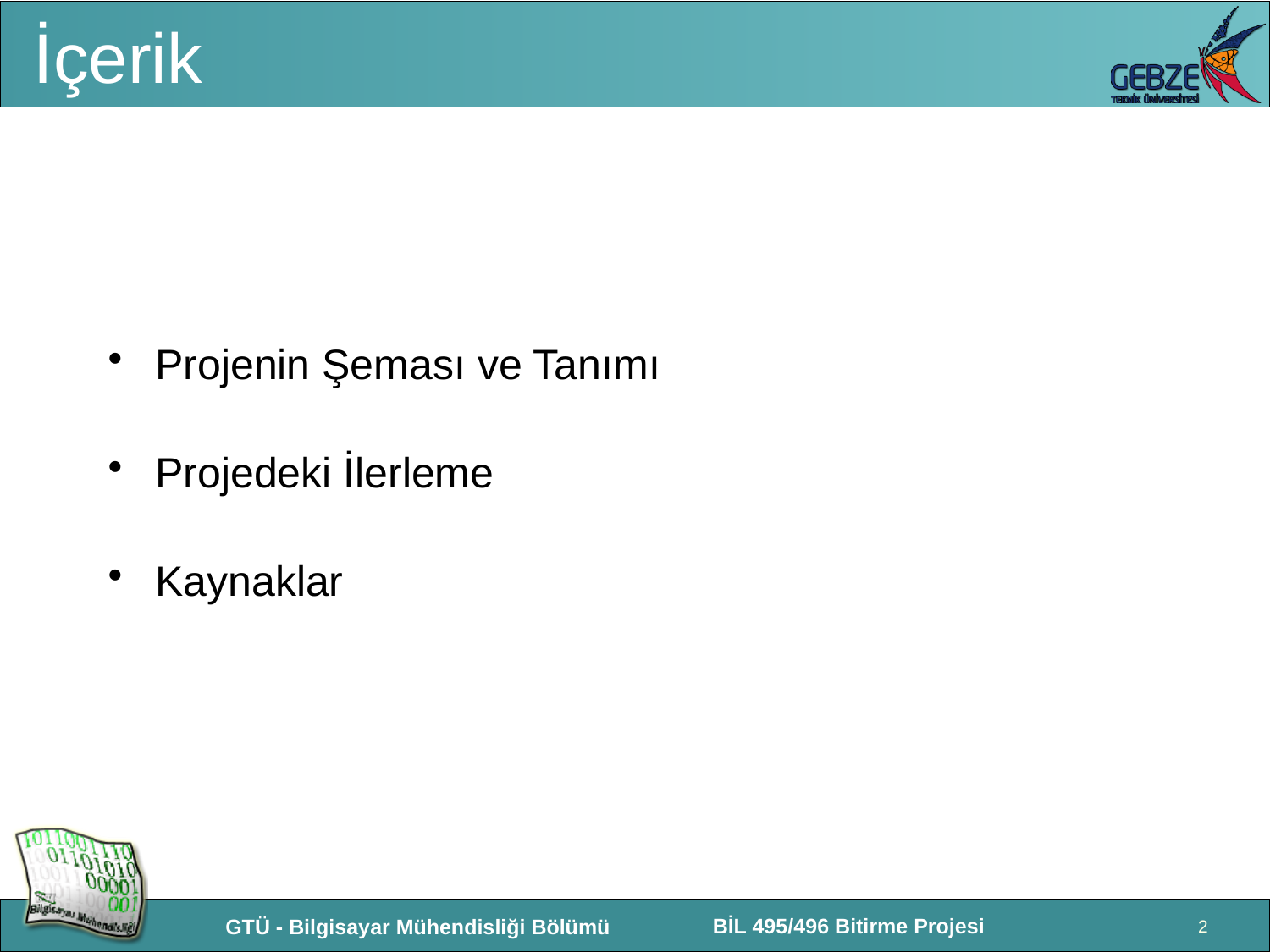

# İçerik

Projenin Şeması ve Tanımı

Projedeki İlerleme

Kaynaklar
2